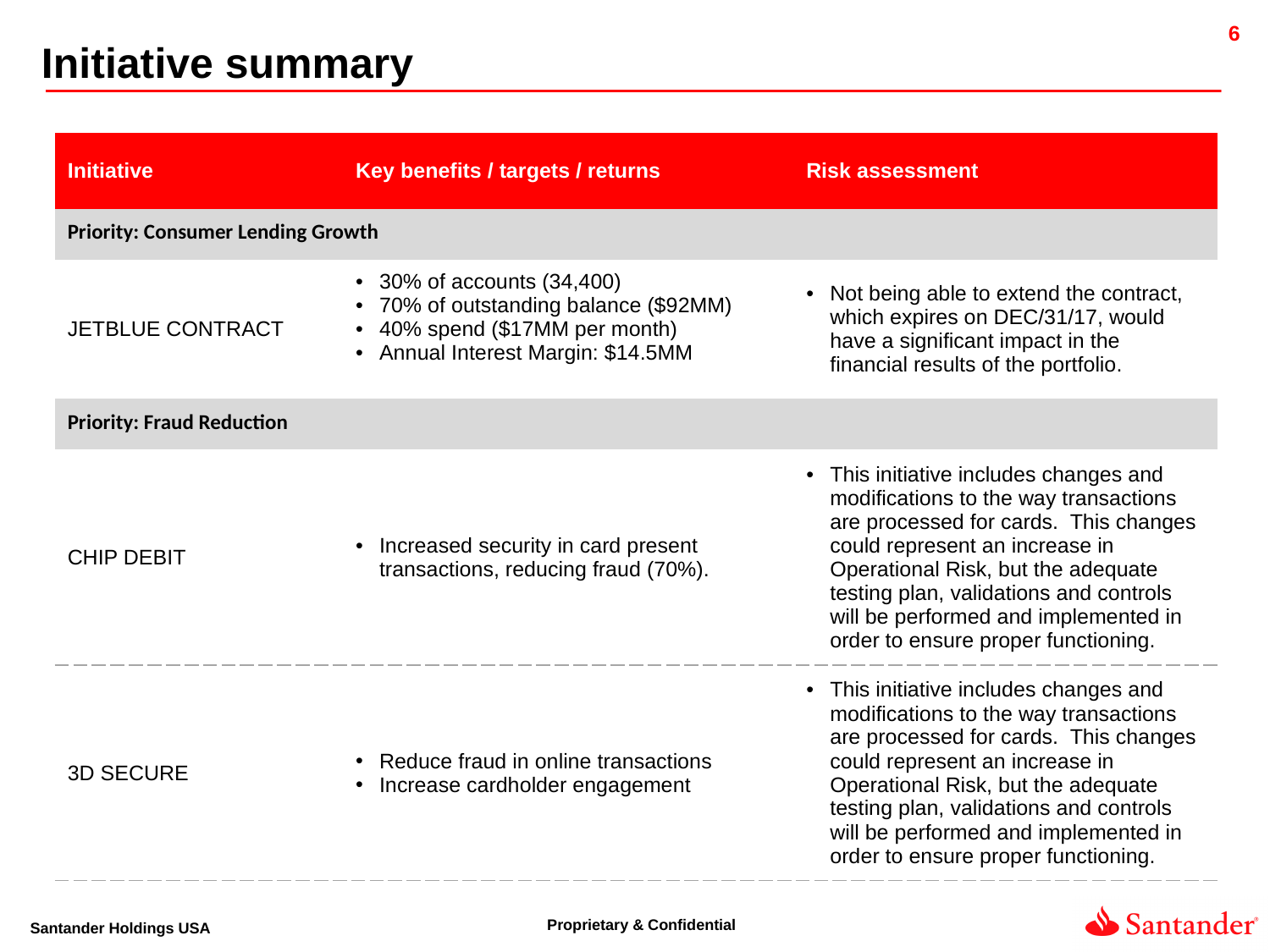

Initiative summary
| Initiative | Key benefits / targets / returns | Risk assessment |
| --- | --- | --- |
| Priority: Consumer Lending Growth |  |  |
| JETBLUE CONTRACT | 30% of accounts (34,400) 70% of outstanding balance ($92MM) 40% spend ($17MM per month) Annual Interest Margin: $14.5MM | Not being able to extend the contract, which expires on DEC/31/17, would have a significant impact in the financial results of the portfolio. |
| Priority: Fraud Reduction |  |  |
| CHIP DEBIT | Increased security in card present transactions, reducing fraud (70%). | This initiative includes changes and modifications to the way transactions are processed for cards. This changes could represent an increase in Operational Risk, but the adequate testing plan, validations and controls will be performed and implemented in order to ensure proper functioning. |
| 3D SECURE | Reduce fraud in online transactions Increase cardholder engagement | This initiative includes changes and modifications to the way transactions are processed for cards. This changes could represent an increase in Operational Risk, but the adequate testing plan, validations and controls will be performed and implemented in order to ensure proper functioning. |